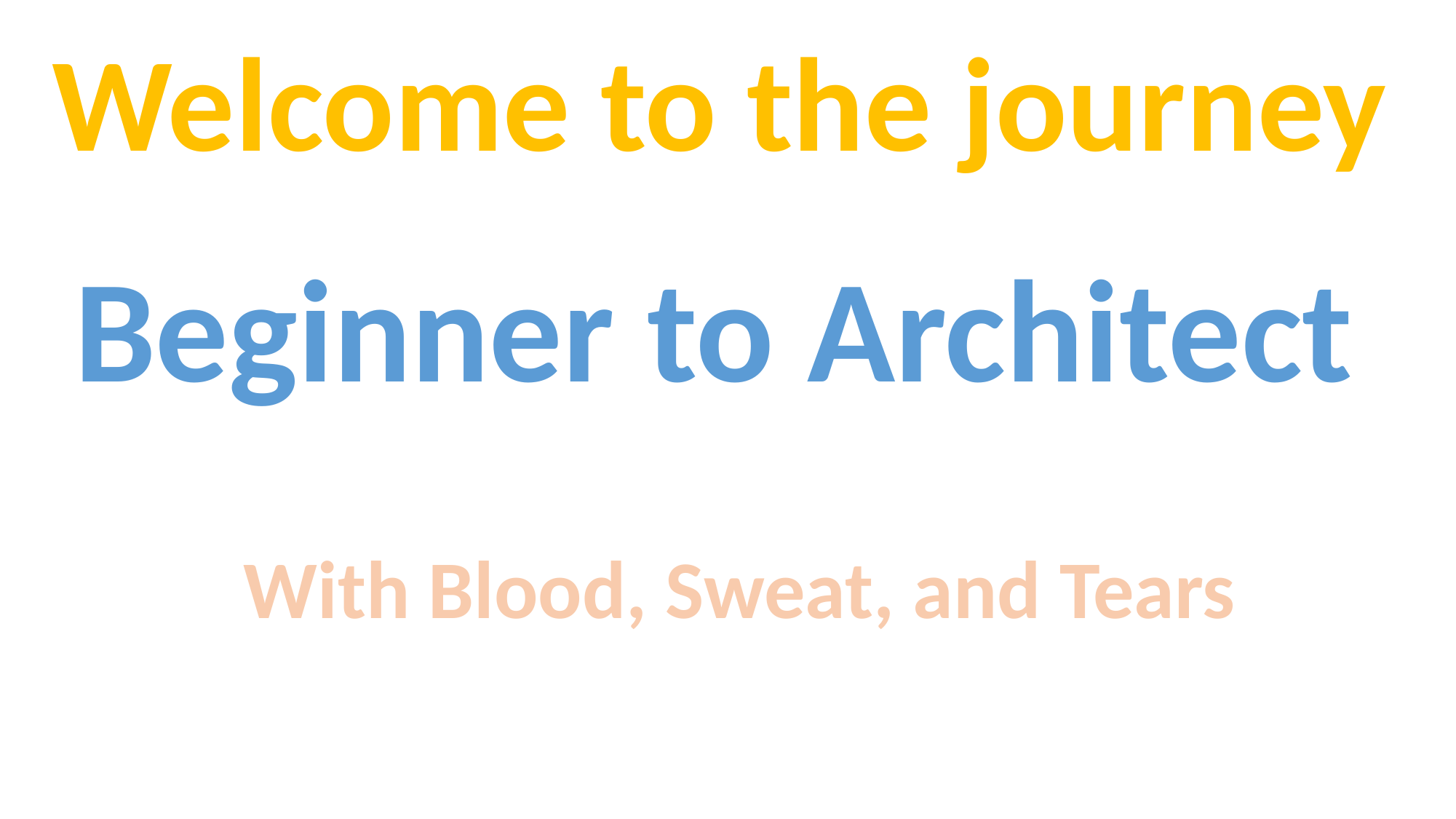

Welcome to the journey
Beginner to Architect
With Blood, Sweat, and Tears